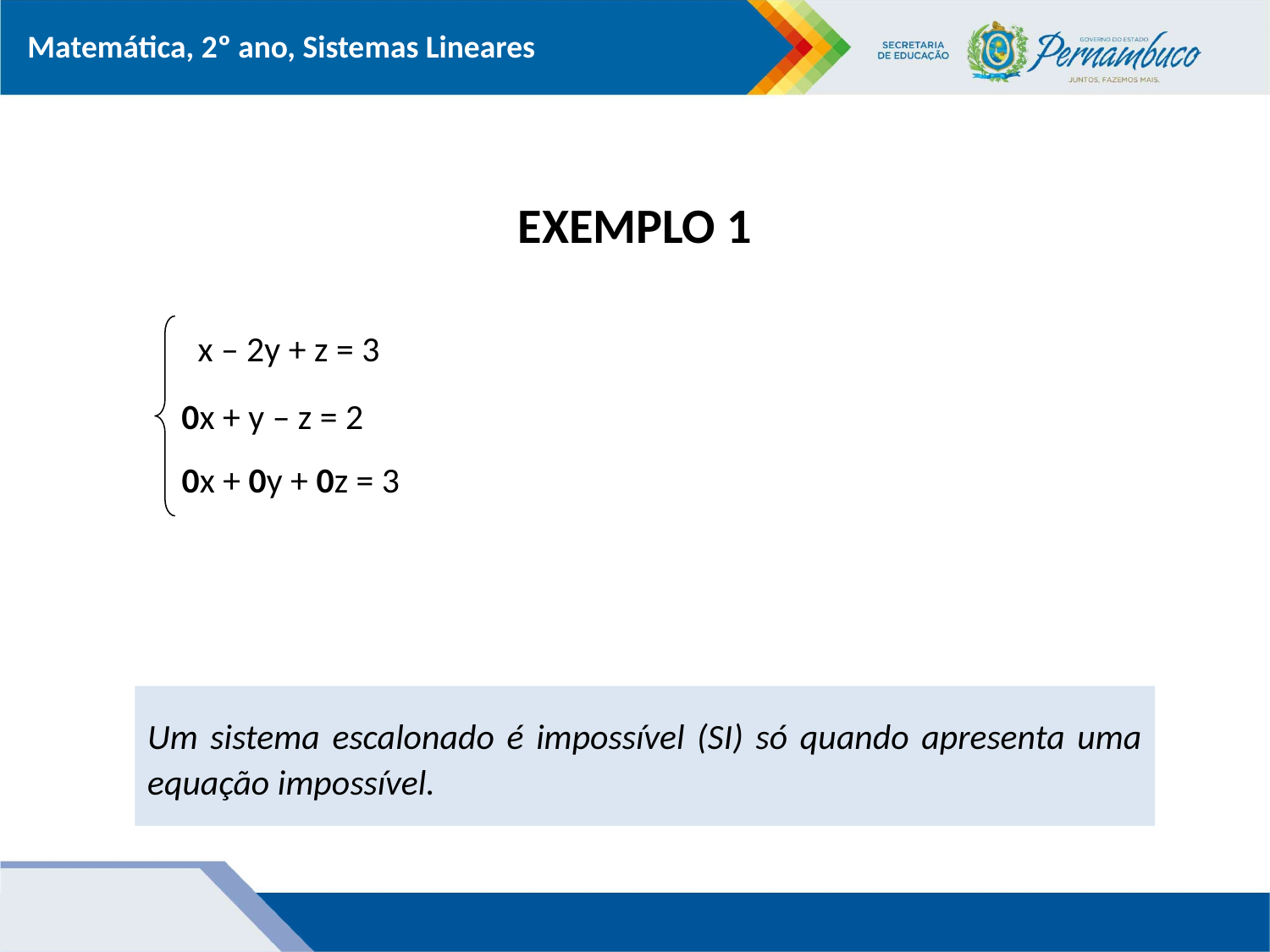

# EXEMPLO 1

  x – 2y + z = 3
0x + y – z = 2
0x + 0y + 0z = 3
Um sistema escalonado é impossível (SI) só quando apresenta uma equação impossível.